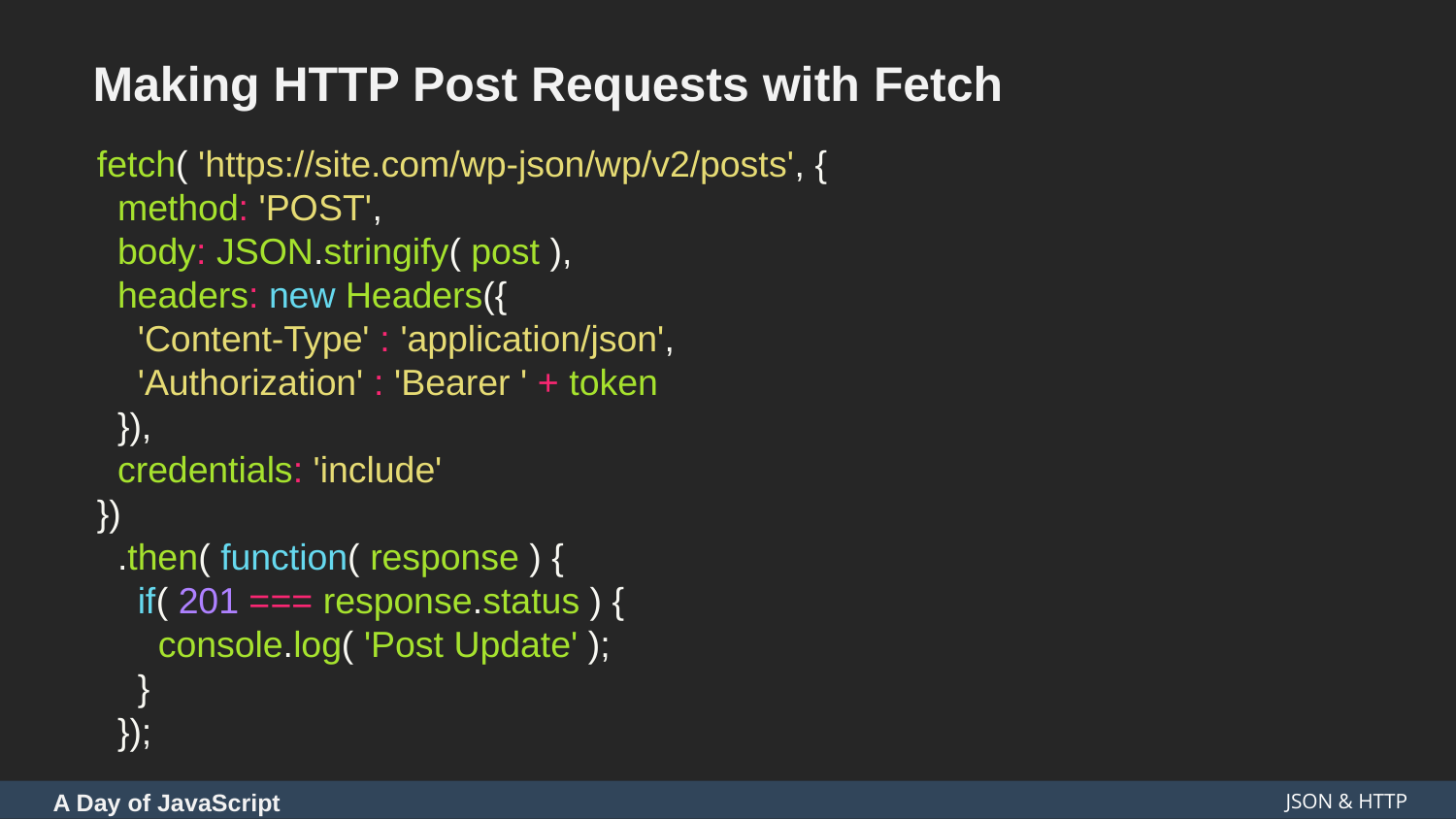

Making HTTP Post Requests with Fetch
fetch( 'https://site.com/wp-json/wp/v2/posts', {
  method: 'POST',
  body: JSON.stringify( post ),
  headers: new Headers({
    'Content-Type' : 'application/json',
    'Authorization' : 'Bearer ' + token
  }),
  credentials: 'include'
})
  .then( function( response ) {
    if( 201 === response.status ) {
      console.log( 'Post Update' );
    }
  });
JSON & HTTP